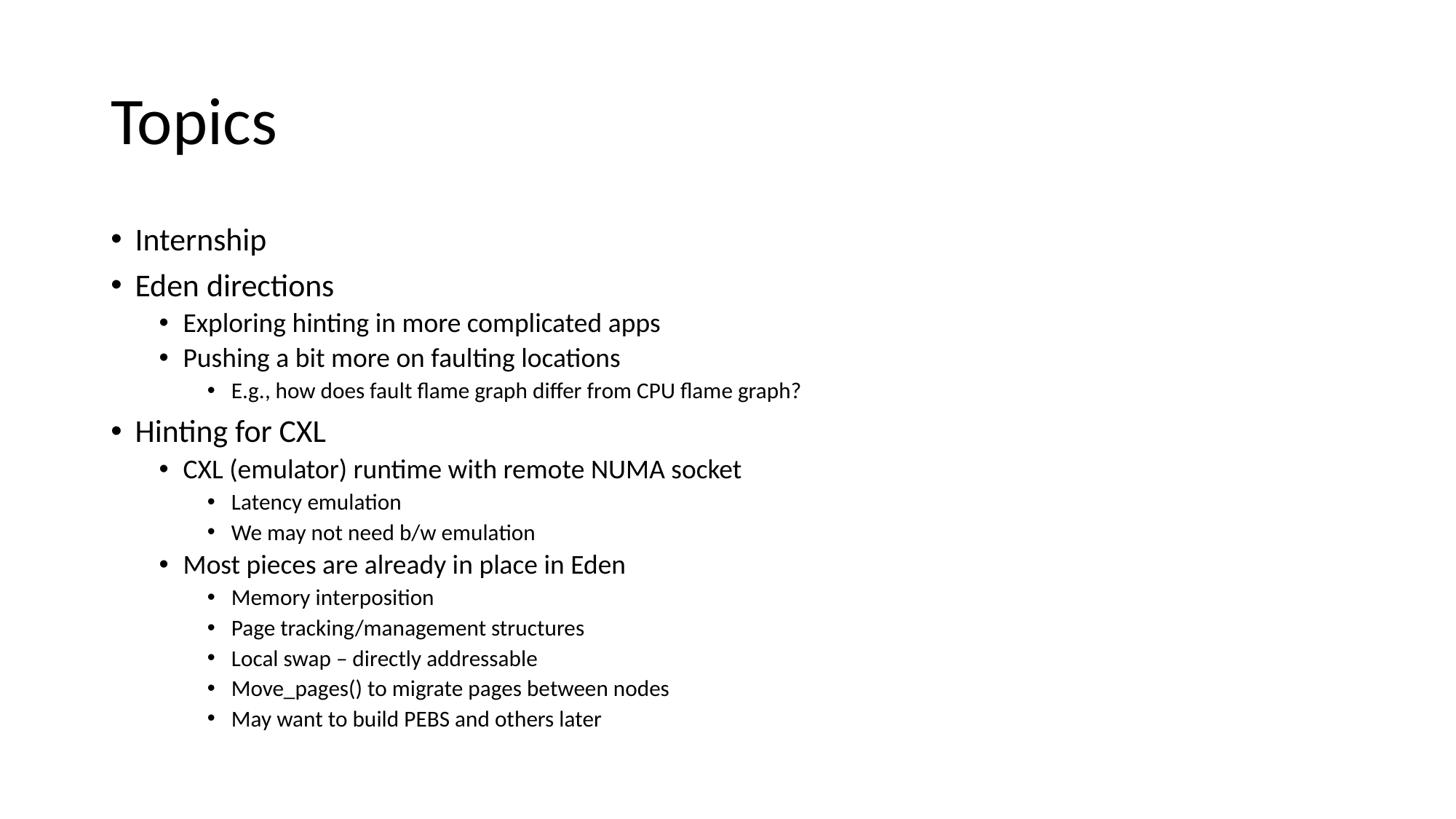

# Topics
Internship
Eden directions
Exploring hinting in more complicated apps
Pushing a bit more on faulting locations
E.g., how does fault flame graph differ from CPU flame graph?
Hinting for CXL
CXL (emulator) runtime with remote NUMA socket
Latency emulation
We may not need b/w emulation
Most pieces are already in place in Eden
Memory interposition
Page tracking/management structures
Local swap – directly addressable
Move_pages() to migrate pages between nodes
May want to build PEBS and others later